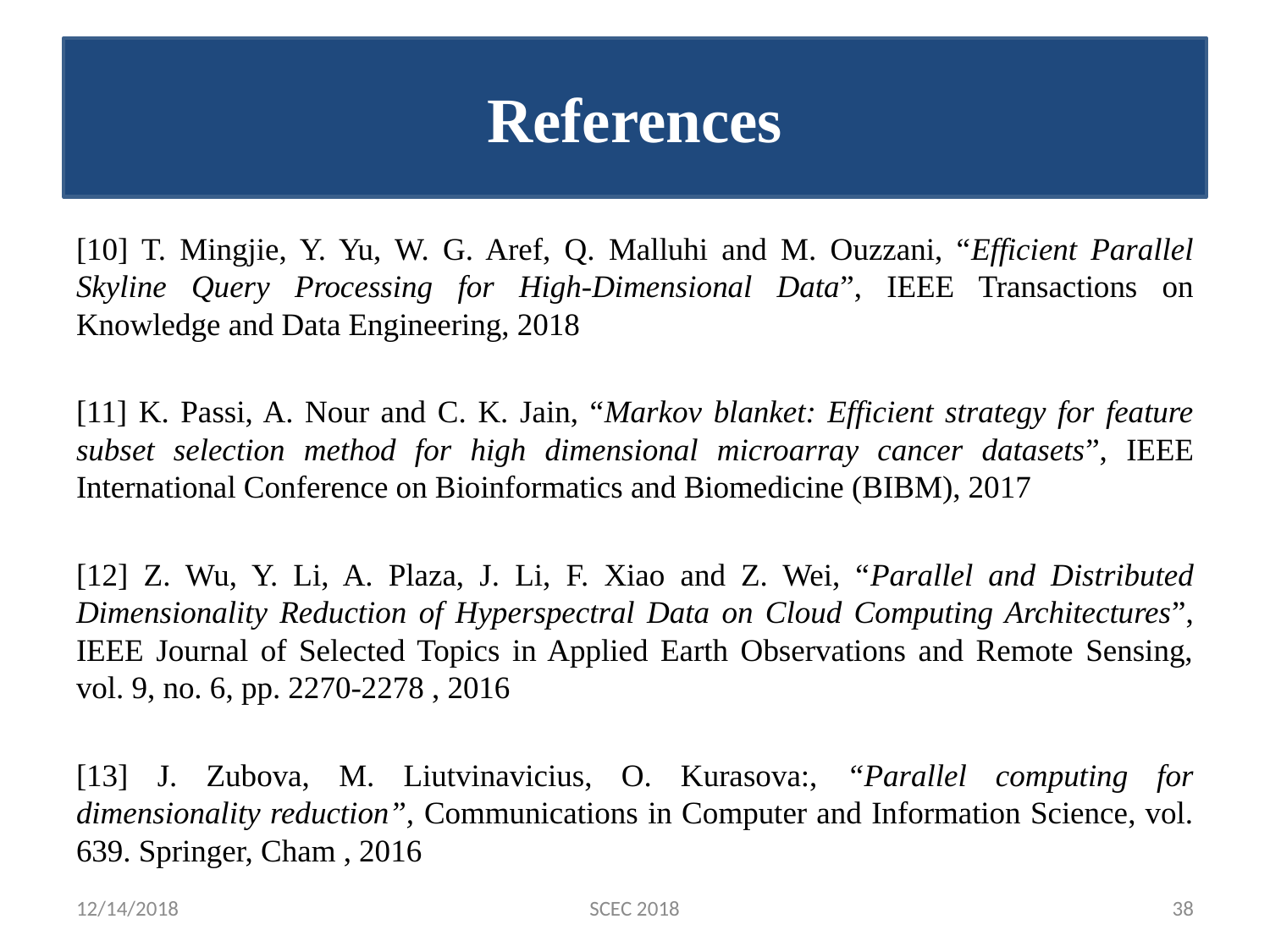

# References
[10] T. Mingjie, Y. Yu, W. G. Aref, Q. Malluhi and M. Ouzzani, “Efficient Parallel Skyline Query Processing for High-Dimensional Data”, IEEE Transactions on Knowledge and Data Engineering, 2018

[11] K. Passi, A. Nour and C. K. Jain, “Markov blanket: Efficient strategy for feature subset selection method for high dimensional microarray cancer datasets”, IEEE International Conference on Bioinformatics and Biomedicine (BIBM), 2017

[12] Z. Wu, Y. Li, A. Plaza, J. Li, F. Xiao and Z. Wei, “Parallel and Distributed Dimensionality Reduction of Hyperspectral Data on Cloud Computing Architectures”, IEEE Journal of Selected Topics in Applied Earth Observations and Remote Sensing, vol. 9, no. 6, pp. 2270-2278 , 2016

[13] J. Zubova, M. Liutvinavicius, O. Kurasova:, “Parallel computing for dimensionality reduction”, Communications in Computer and Information Science, vol. 639. Springer, Cham , 2016
12/14/2018
SCEC 2018
38